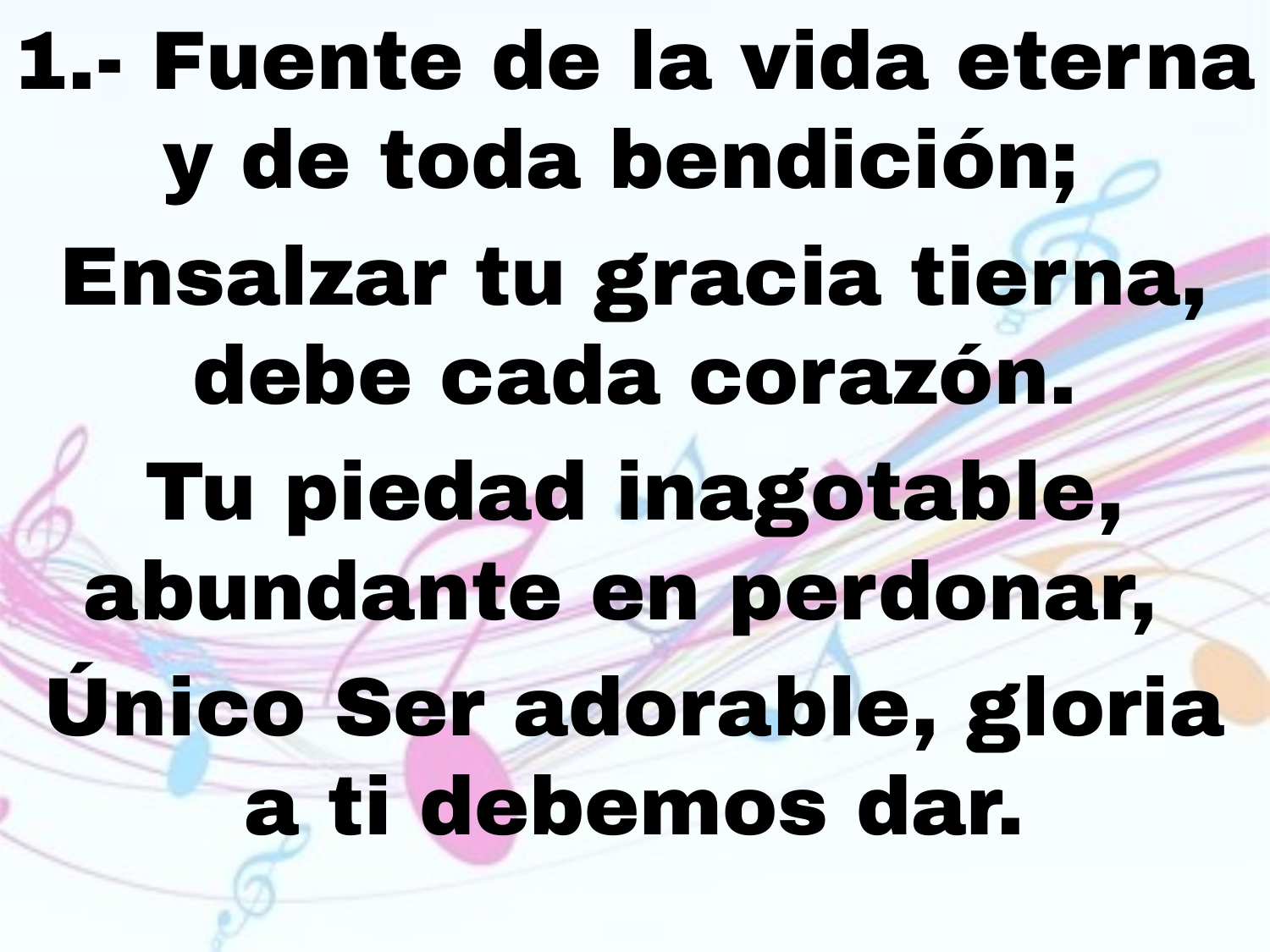

1.- Fuente de la vida eterna y de toda bendición;
Ensalzar tu gracia tierna, debe cada corazón.
Tu piedad inagotable, abundante en perdonar,
Único Ser adorable, gloria a ti debemos dar.